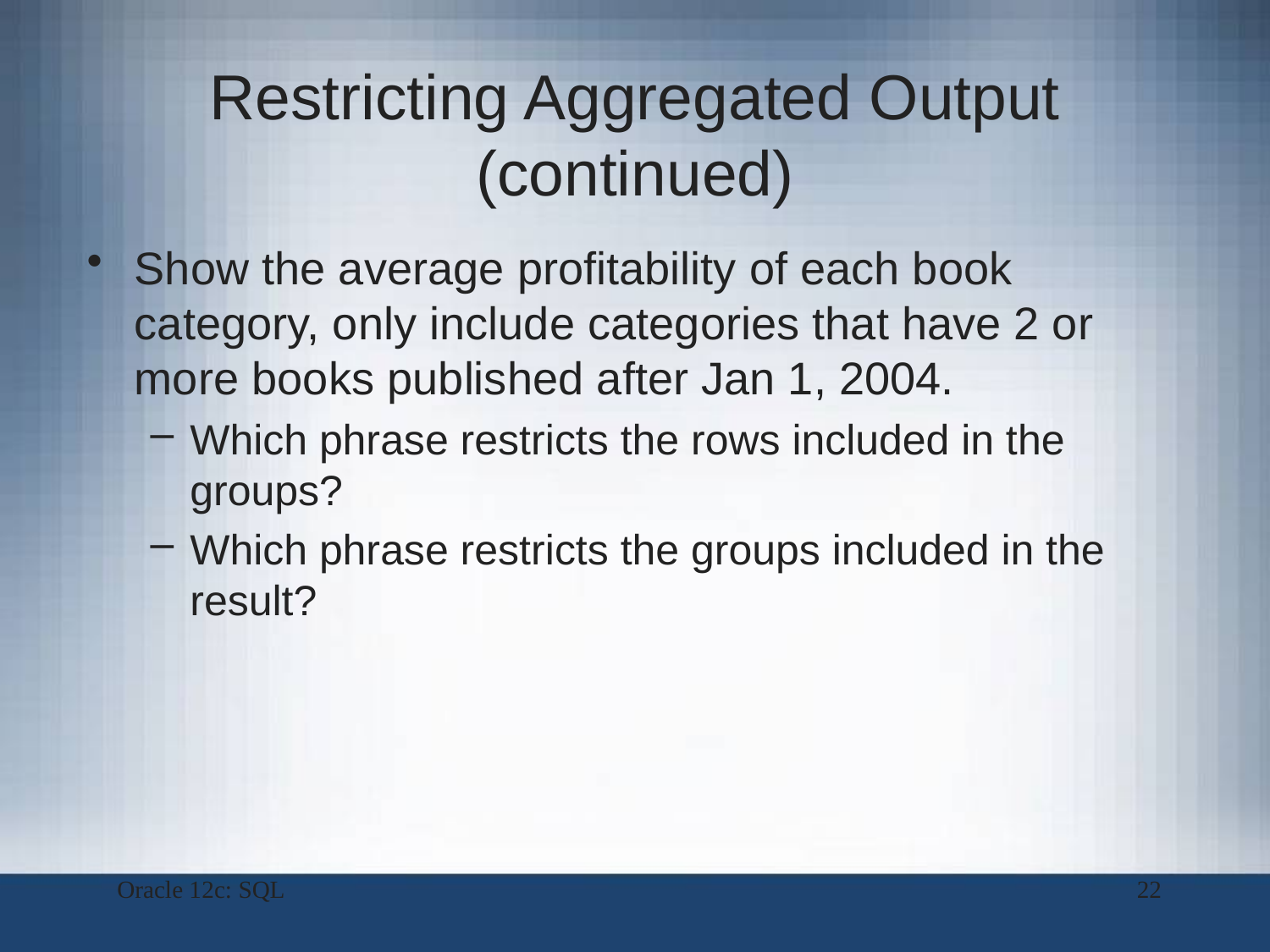

# Restricting Aggregated Output (continued)
Show the average profitability of each book category, only include categories that have 2 or more books published after Jan 1, 2004.
Which phrase restricts the rows included in the groups?
Which phrase restricts the groups included in the result?
Oracle 12c: SQL
22